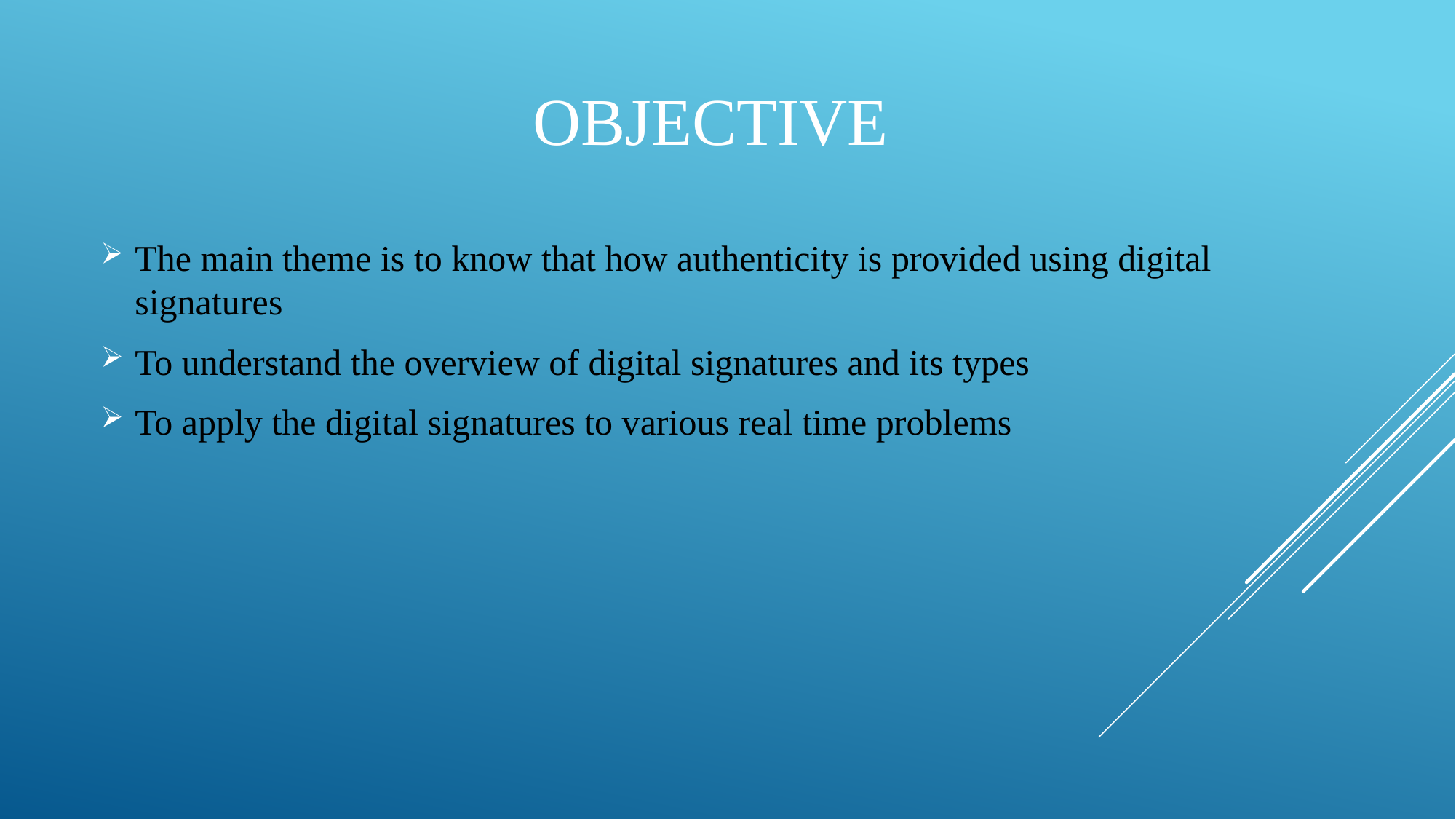

# objective
The main theme is to know that how authenticity is provided using digital signatures
To understand the overview of digital signatures and its types
To apply the digital signatures to various real time problems